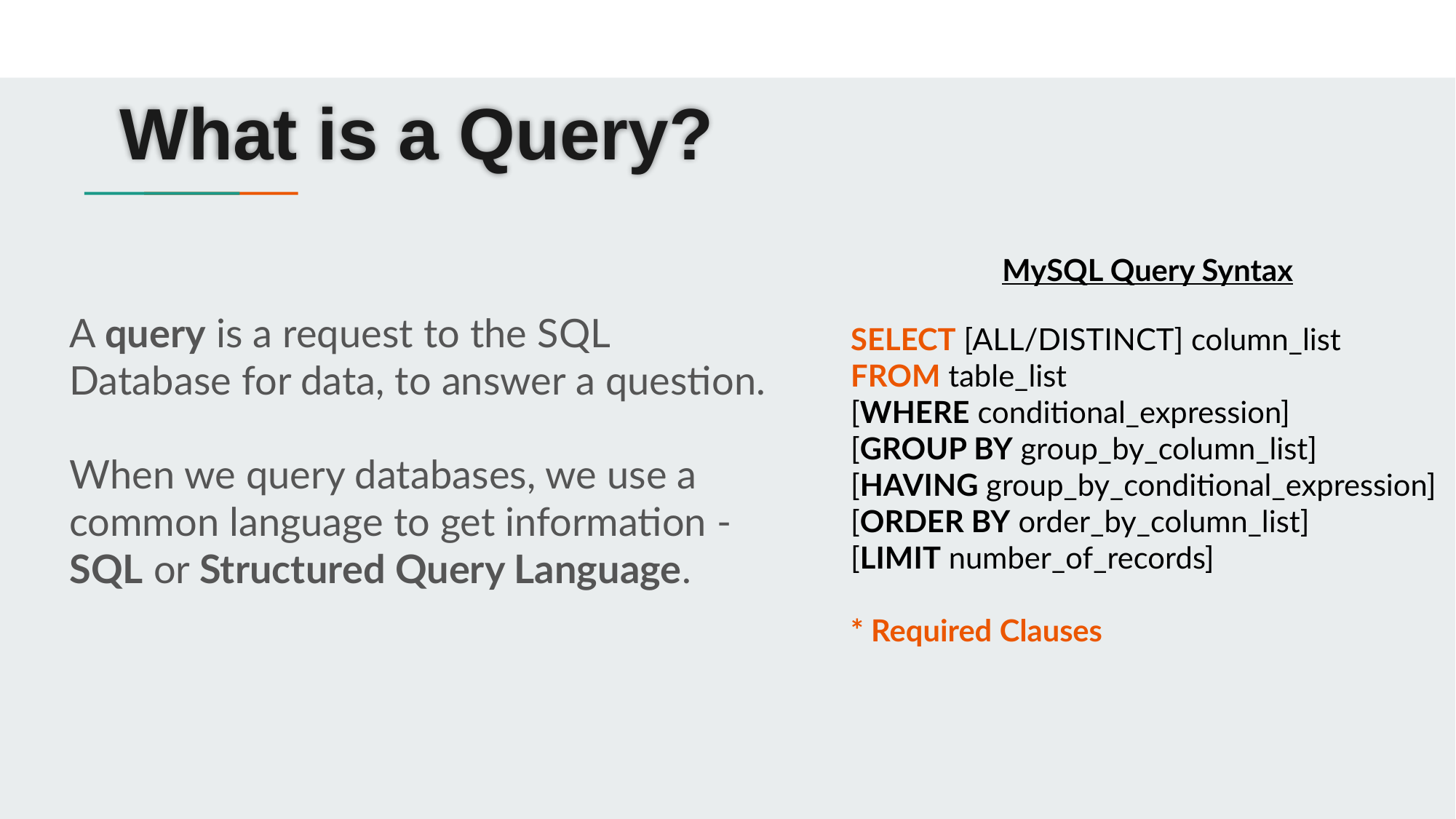

# What is a Query?
MySQL Query Syntax

SELECT [ALL/DISTINCT] column_list
FROM table_list
[WHERE conditional_expression]
[GROUP BY group_by_column_list]
[HAVING group_by_conditional_expression]
[ORDER BY order_by_column_list]
[LIMIT number_of_records]

* Required Clauses
A query is a request to the SQL Database for data, to answer a question.

When we query databases, we use a common language to get information - SQL or Structured Query Language.